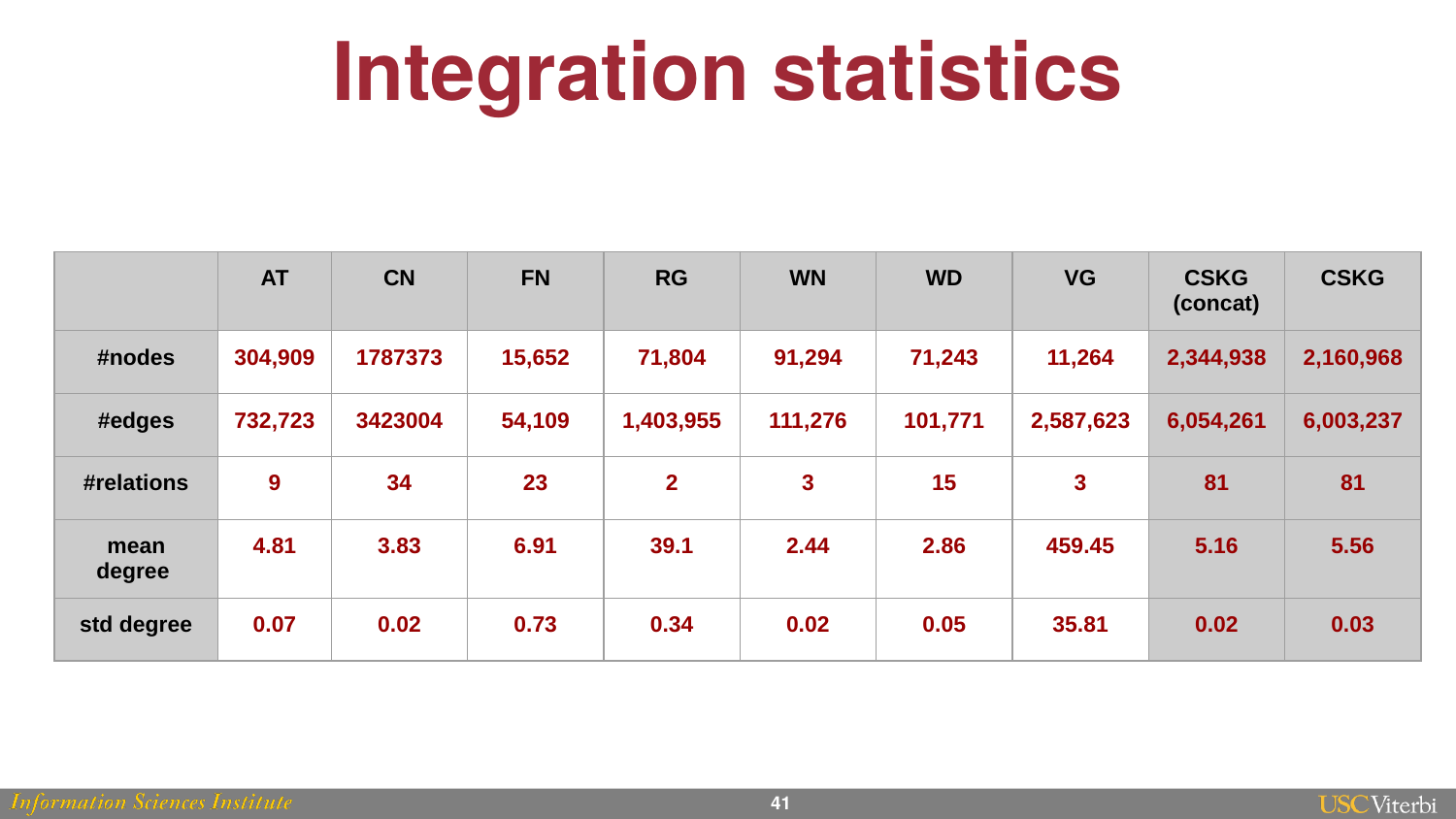

# Integration statistics
|  | AT | CN | FN | RG | WN | WD | VG | CSKG (concat) | CSKG |
| --- | --- | --- | --- | --- | --- | --- | --- | --- | --- |
| #nodes | 304,909 | 1787373 | 15,652 | 71,804 | 91,294 | 71,243 | 11,264 | 2,344,938 | 2,160,968 |
| #edges | 732,723 | 3423004 | 54,109 | 1,403,955 | 111,276 | 101,771 | 2,587,623 | 6,054,261 | 6,003,237 |
| #relations | 9 | 34 | 23 | 2 | 3 | 15 | 3 | 81 | 81 |
| mean degree | 4.81 | 3.83 | 6.91 | 39.1 | 2.44 | 2.86 | 459.45 | 5.16 | 5.56 |
| std degree | 0.07 | 0.02 | 0.73 | 0.34 | 0.02 | 0.05 | 35.81 | 0.02 | 0.03 |
41